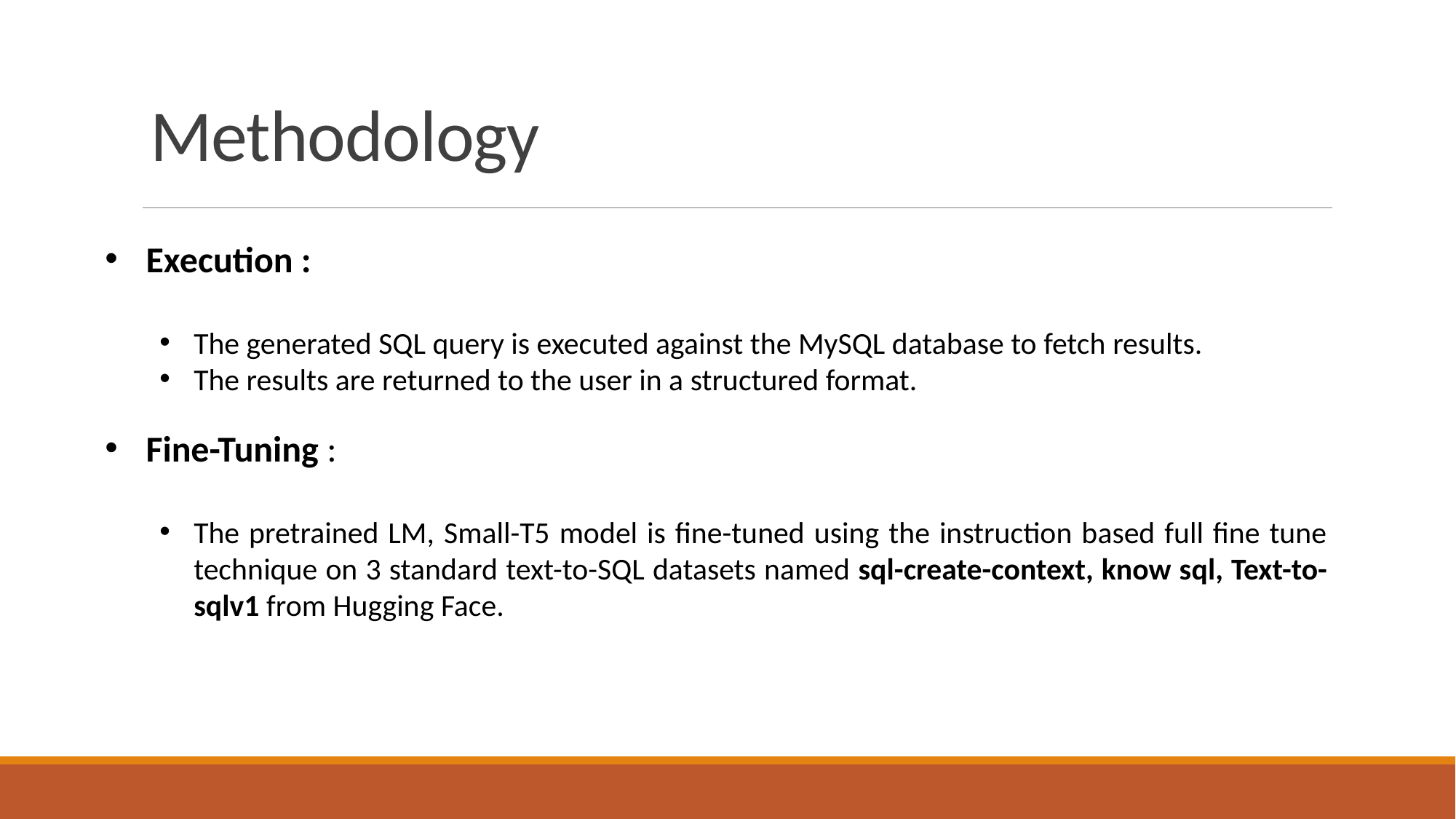

# Methodology
Execution :

The generated SQL query is executed against the MySQL database to fetch results.
The results are returned to the user in a structured format.

Fine-Tuning :

The pretrained LM, Small-T5 model is fine-tuned using the instruction based full fine tune technique on 3 standard text-to-SQL datasets named sql-create-context, know sql, Text-to-sqlv1 from Hugging Face.